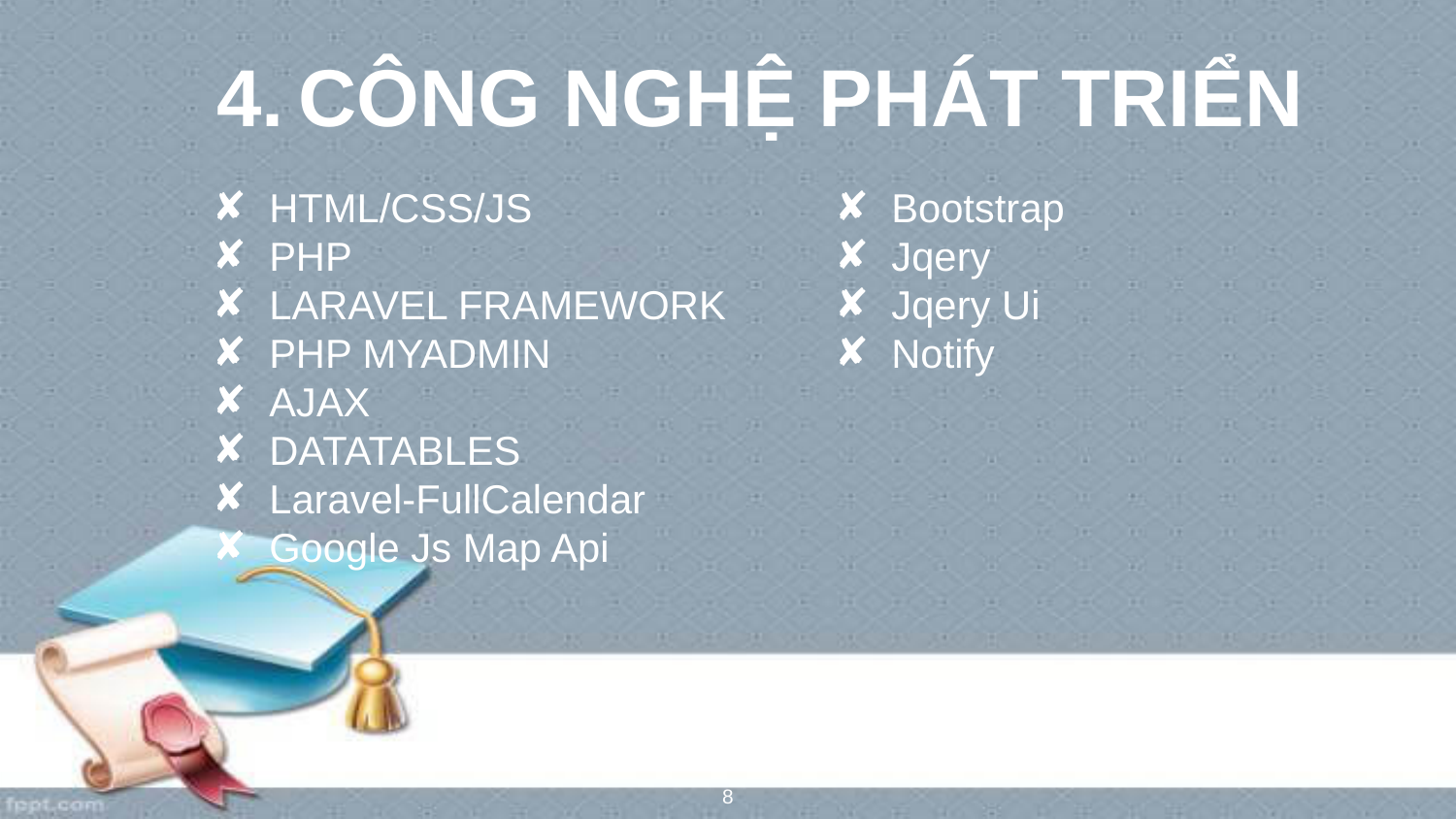

CÔNG NGHỆ PHÁT TRIỂN
HTML/CSS/JS
PHP
LARAVEL FRAMEWORK
PHP MYADMIN
AJAX
DATATABLES
Laravel-FullCalendar
Google Js Map Api

Bootstrap
Jqery
Jqery Ui
Notify

8